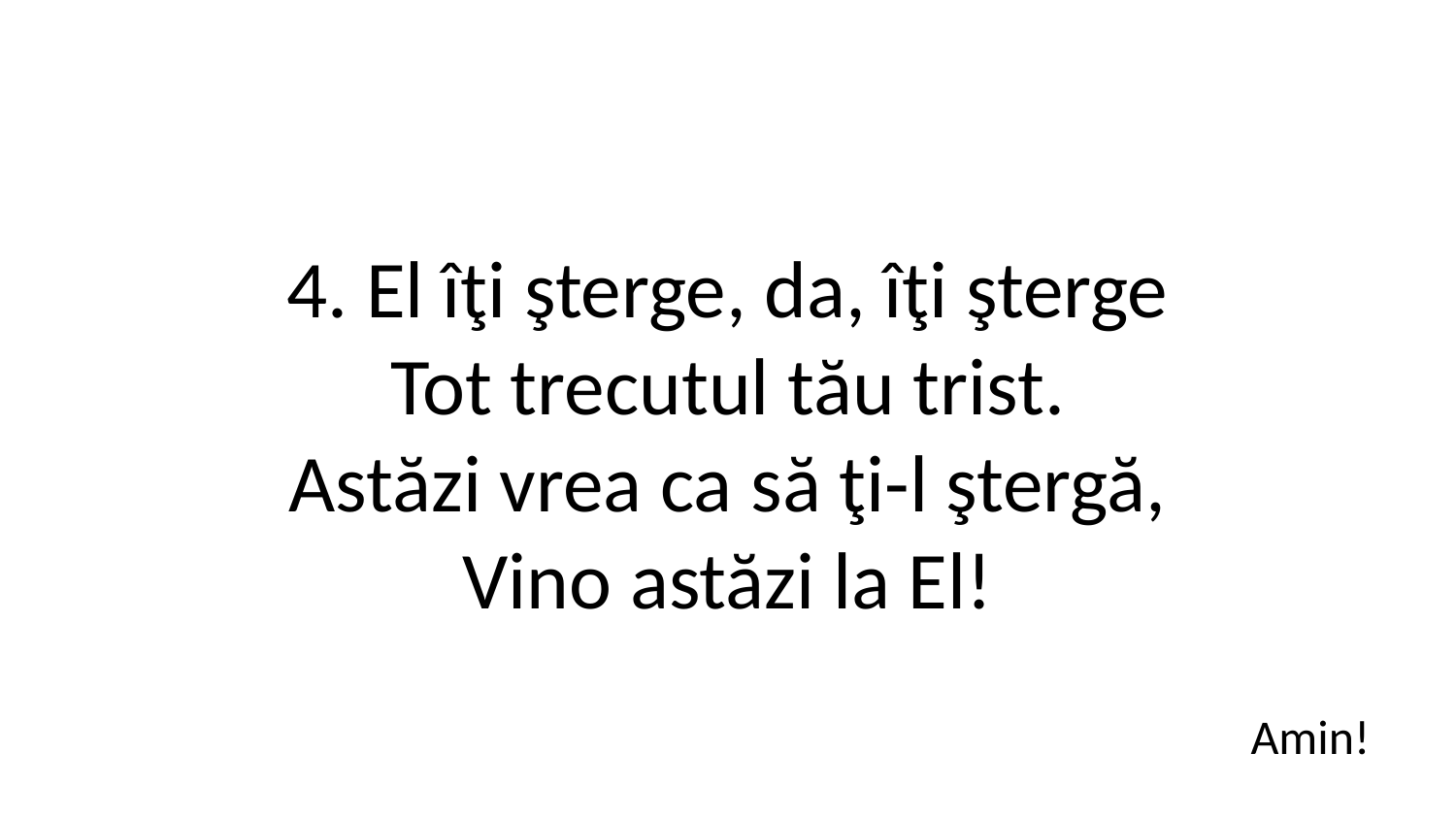

4. El îţi şterge, da, îţi şterge
Tot trecutul tău trist.
Astăzi vrea ca să ţi-l ştergă,
Vino astăzi la El!

Amin!